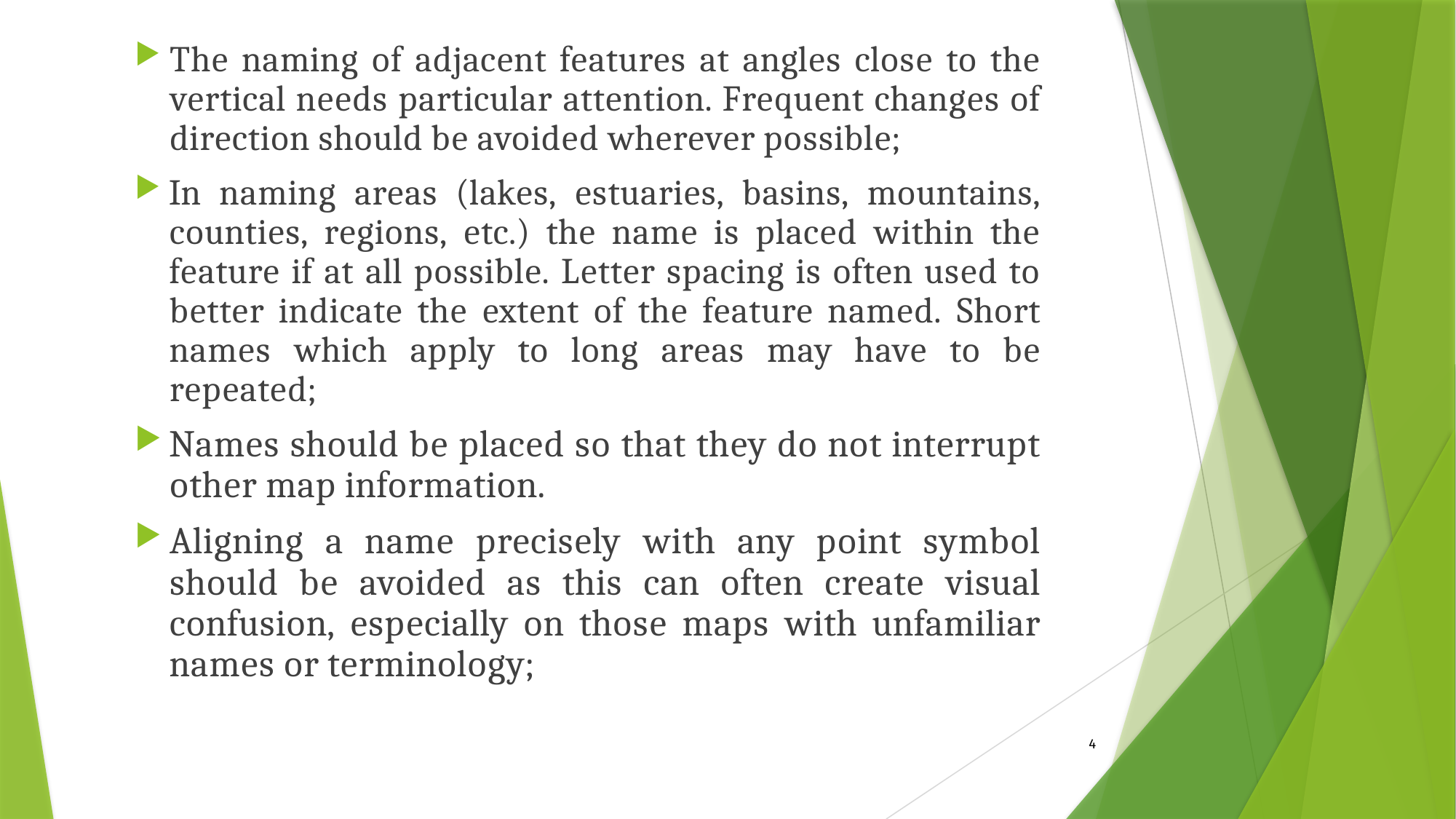

The naming of adjacent features at angles close to the vertical needs particular attention. Frequent changes of direction should be avoided wherever possible;
In naming areas (lakes, estuaries, basins, mountains, counties, regions, etc.) the name is placed within the feature if at all possible. Letter spacing is often used to better indicate the extent of the feature named. Short names which apply to long areas may have to be repeated;
Names should be placed so that they do not interrupt other map information.
Aligning a name precisely with any point symbol should be avoided as this can often create visual confusion, especially on those maps with unfamiliar names or terminology;

4